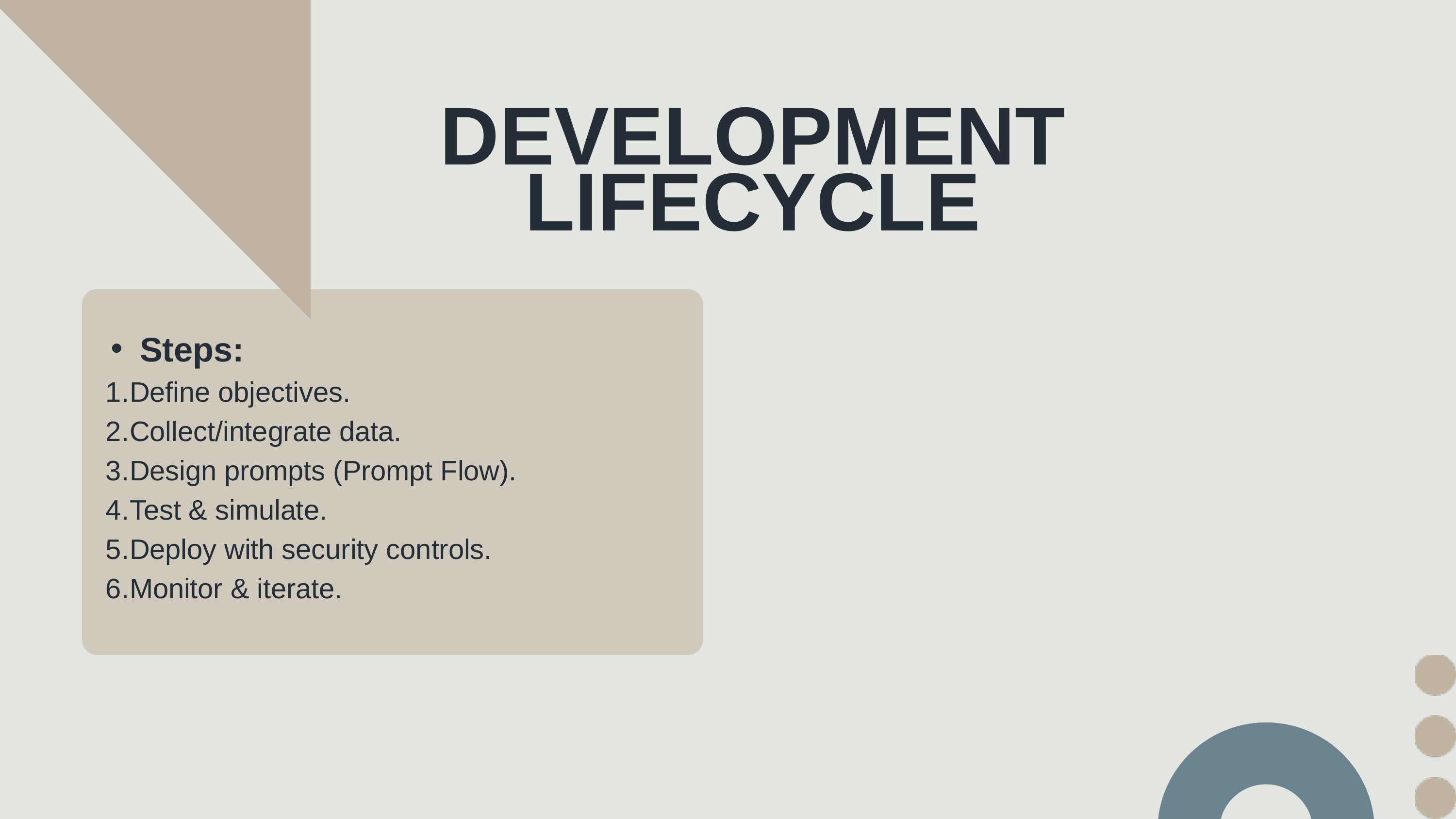

DEVELOPMENT LIFECYCLE

Steps:
Define objectives.
Collect/integrate data.
Design prompts (Prompt Flow).
Test & simulate.
Deploy with security controls.
Monitor & iterate.